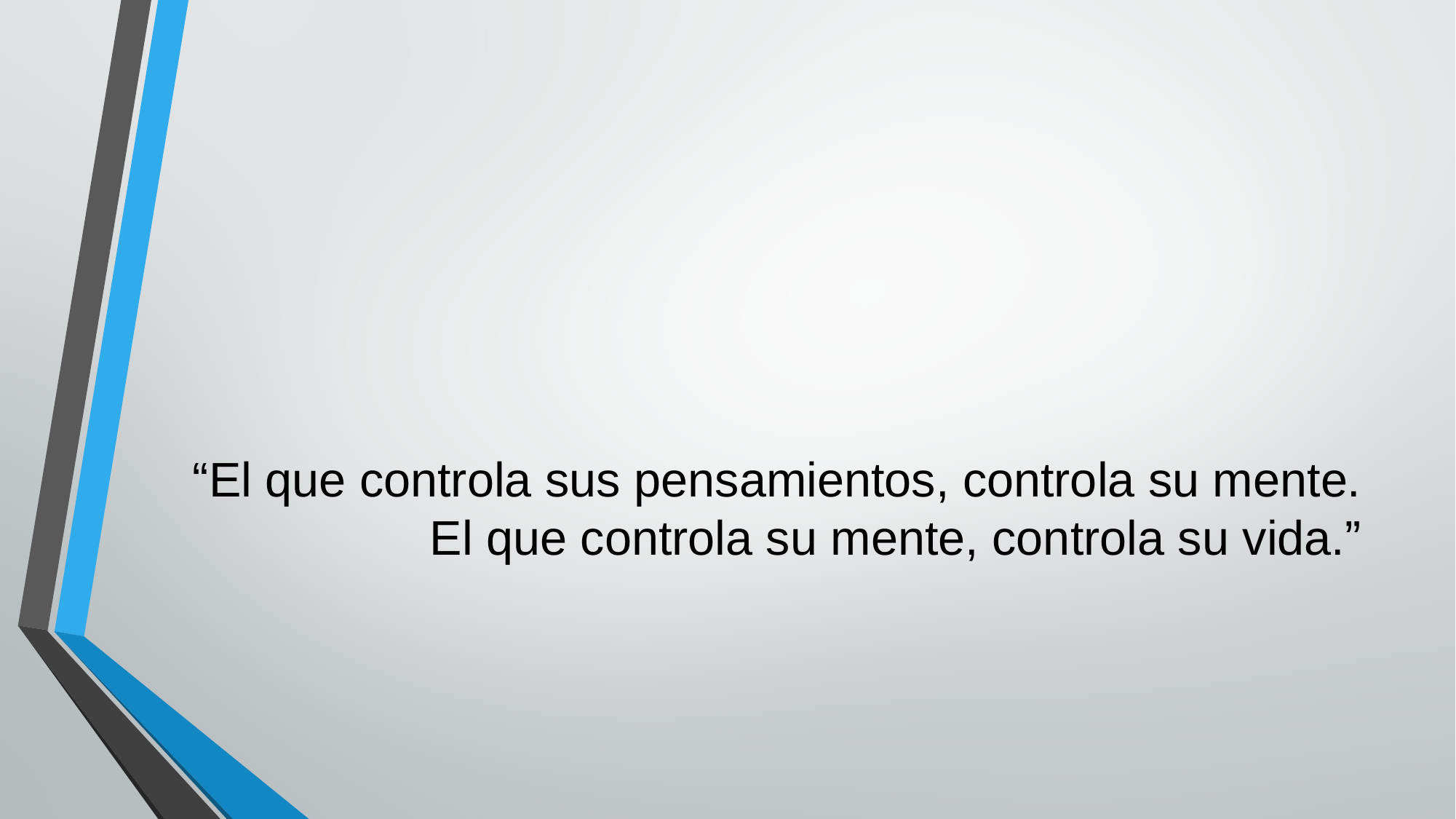

# “El que controla sus pensamientos, controla su mente. El que controla su mente, controla su vida.”